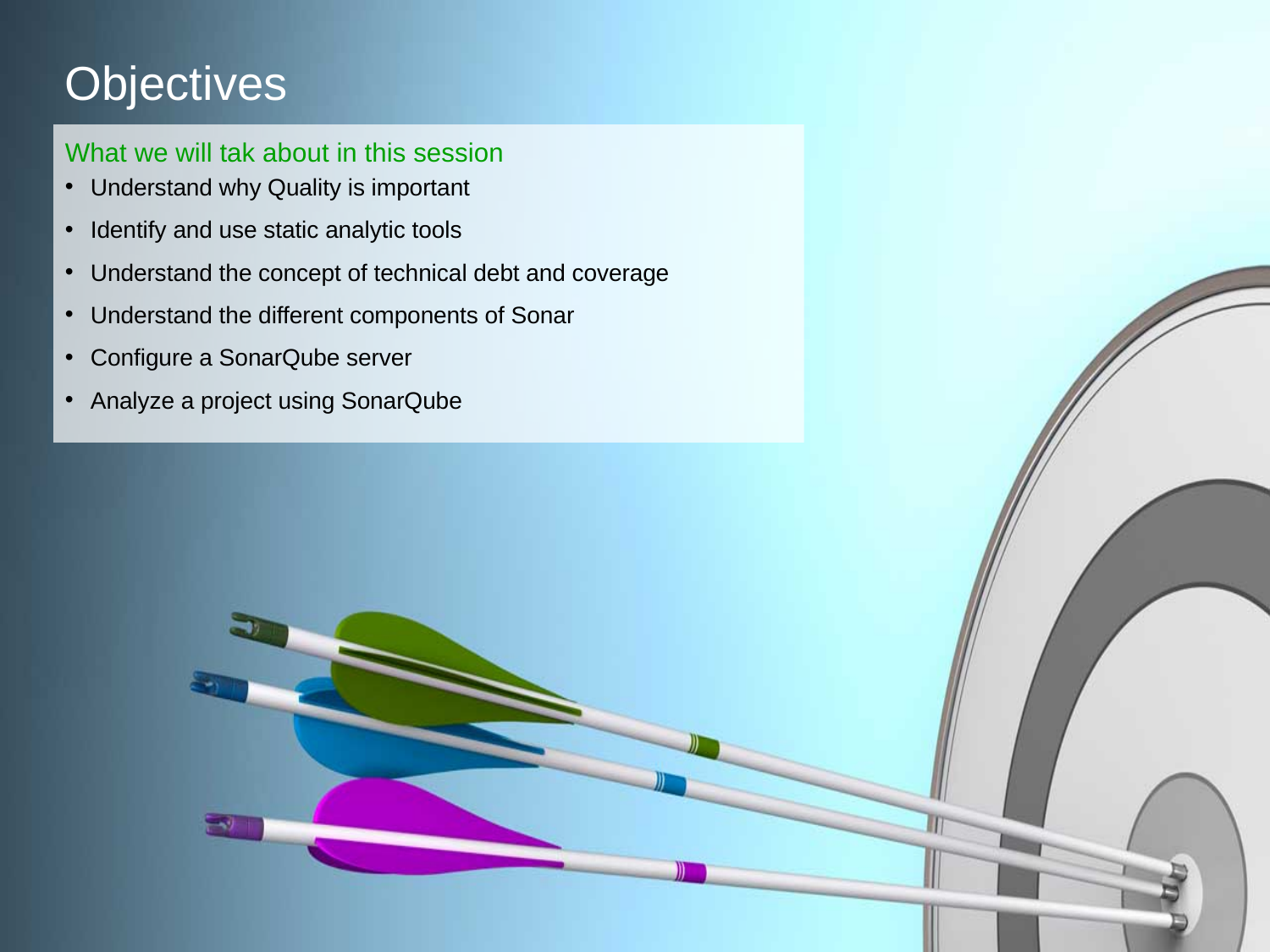

# Objectives

What we will tak about in this session
Understand why Quality is important
Identify and use static analytic tools
Understand the concept of technical debt and coverage
Understand the different components of Sonar
Configure a SonarQube server
Analyze a project using SonarQube